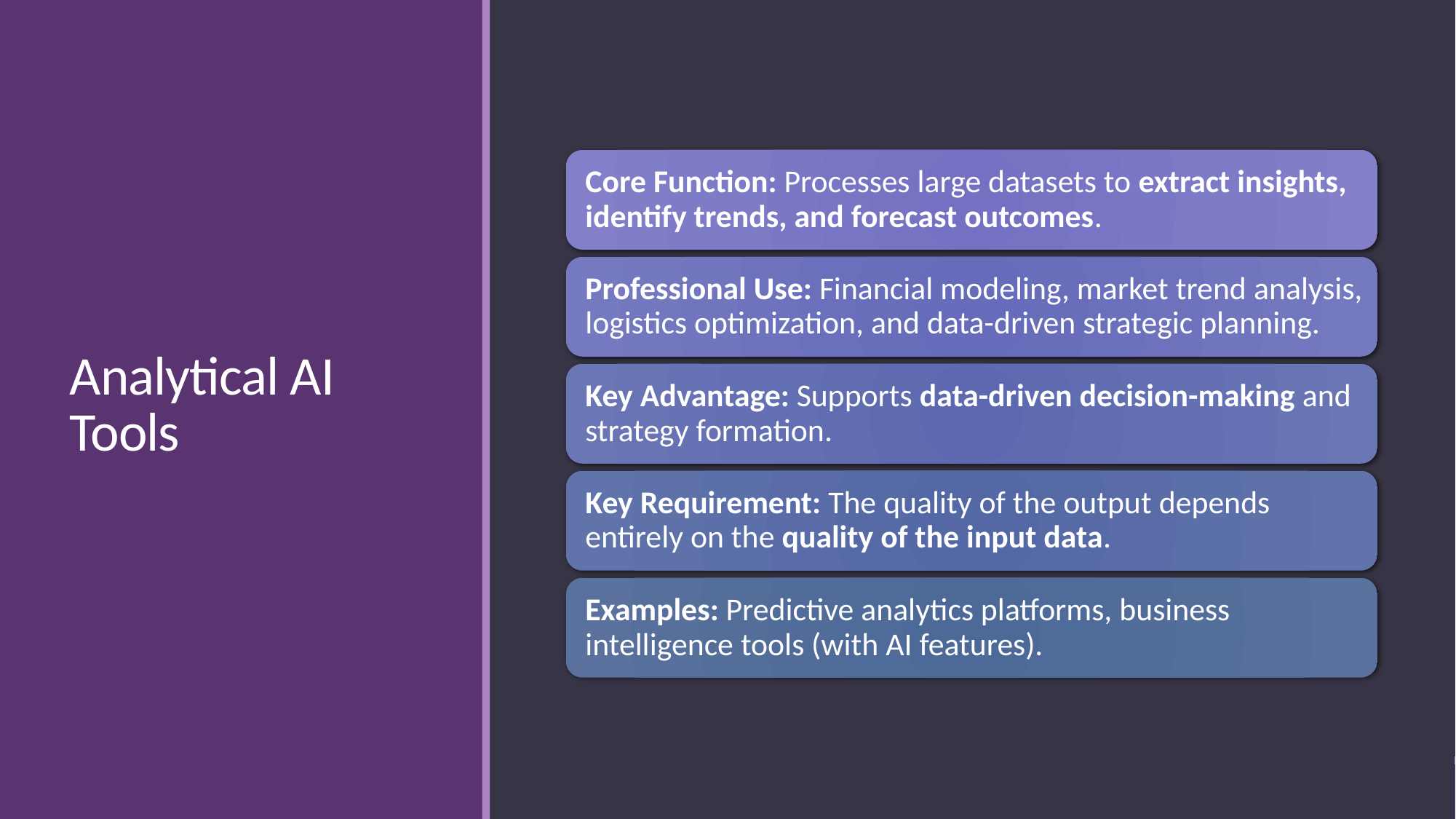

# Analytical AI Tools
Core Function: Processes large datasets to extract insights, identify trends, and forecast outcomes.
Professional Use: Financial modeling, market trend analysis, logistics optimization, and data-driven strategic planning.
Key Advantage: Supports data-driven decision-making and strategy formation.
Key Requirement: The quality of the output depends entirely on the quality of the input data.
Examples: Predictive analytics platforms, business intelligence tools (with AI features).